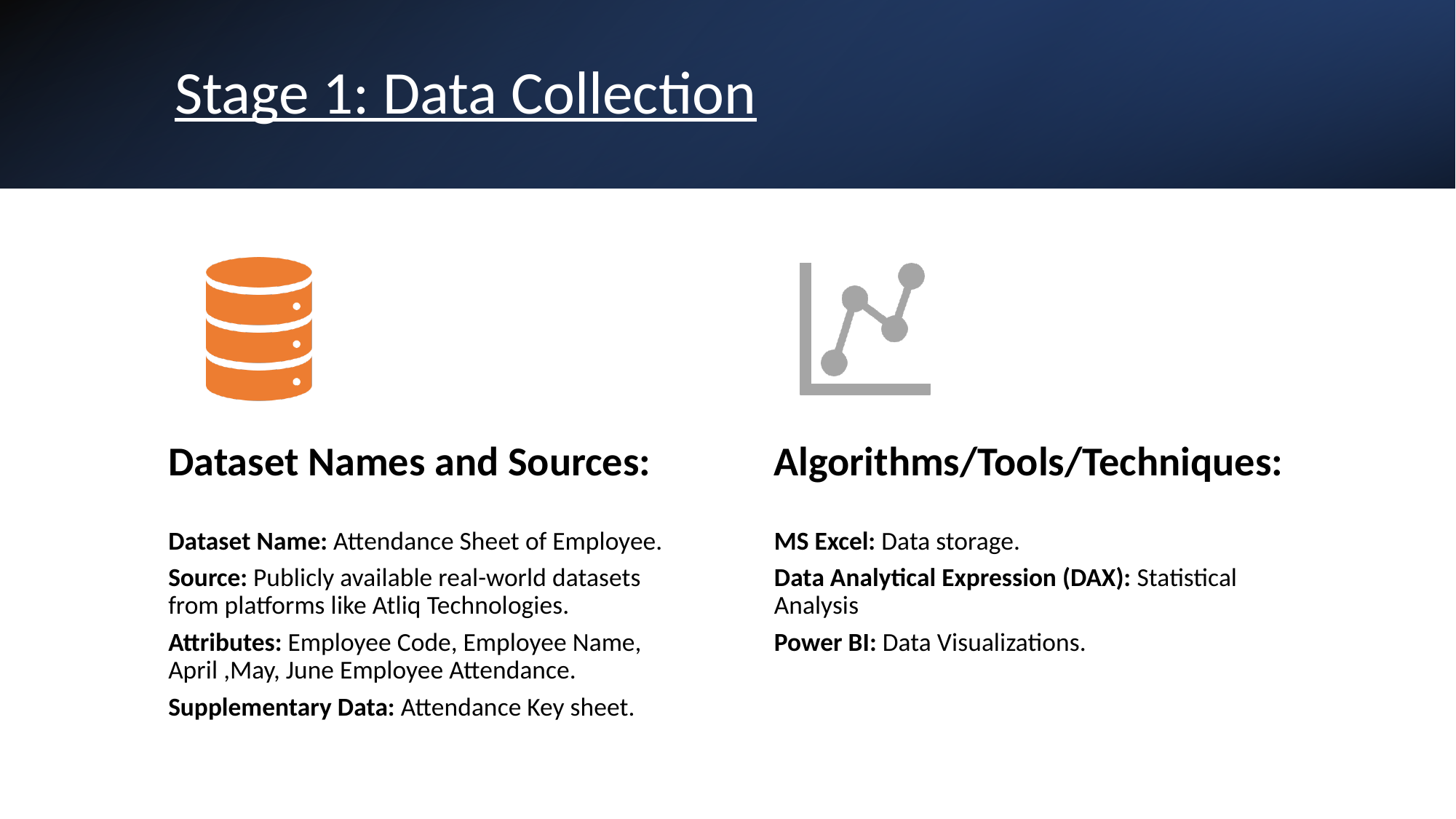

# Stage 1: Data Collection
Dataset Names and Sources:
Dataset Name: Attendance Sheet of Employee.
Source: Publicly available real-world datasets from platforms like Atliq Technologies.
Attributes: Employee Code, Employee Name, April ,May, June Employee Attendance.
Supplementary Data: Attendance Key sheet.
Algorithms/Tools/Techniques:
MS Excel: Data storage.
Data Analytical Expression (DAX): Statistical Analysis
Power BI: Data Visualizations.